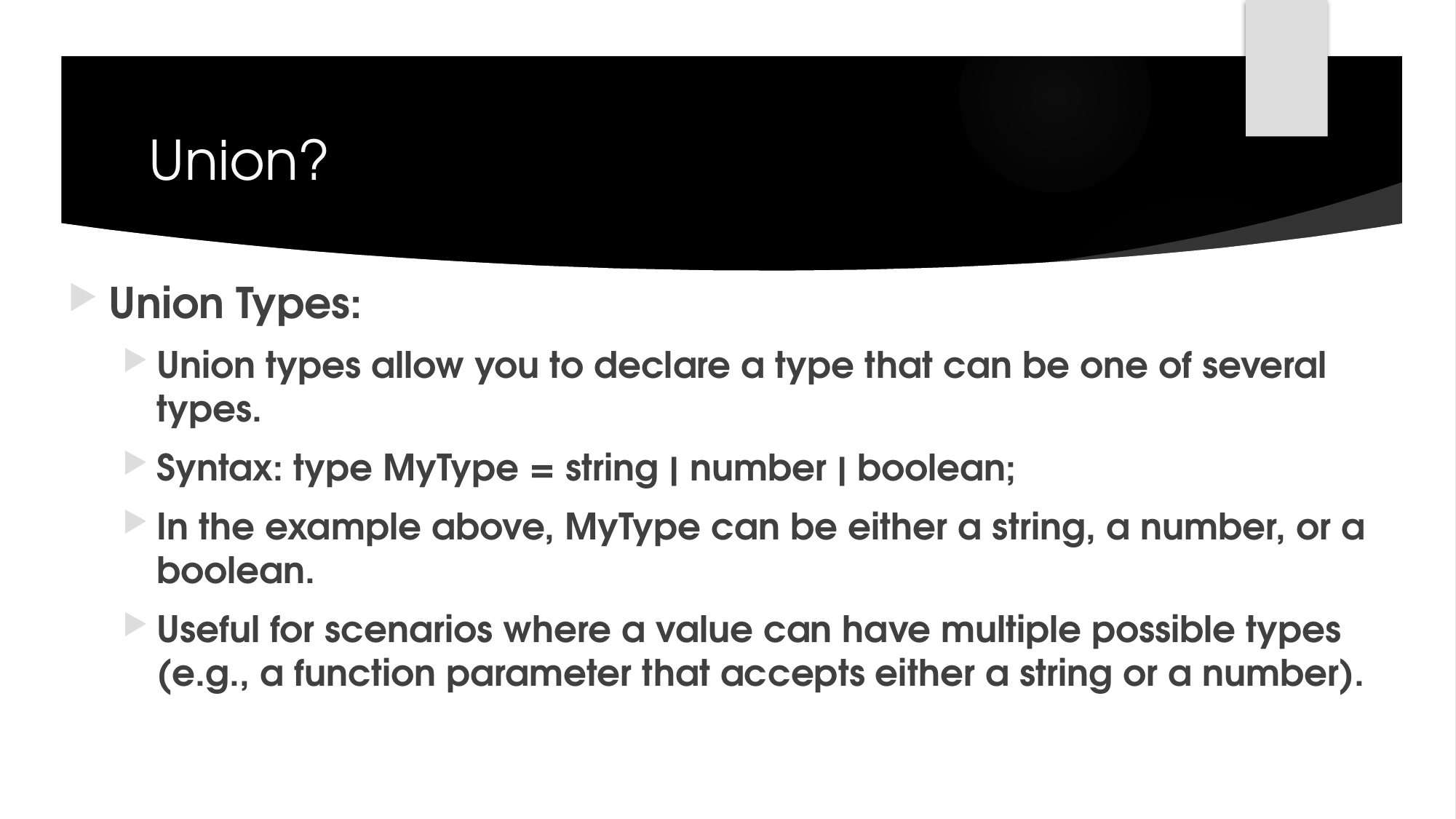

# Union?
Union Types:
Union types allow you to declare a type that can be one of several types.
Syntax: type MyType = string | number | boolean;
In the example above, MyType can be either a string, a number, or a boolean.
Useful for scenarios where a value can have multiple possible types (e.g., a function parameter that accepts either a string or a number).